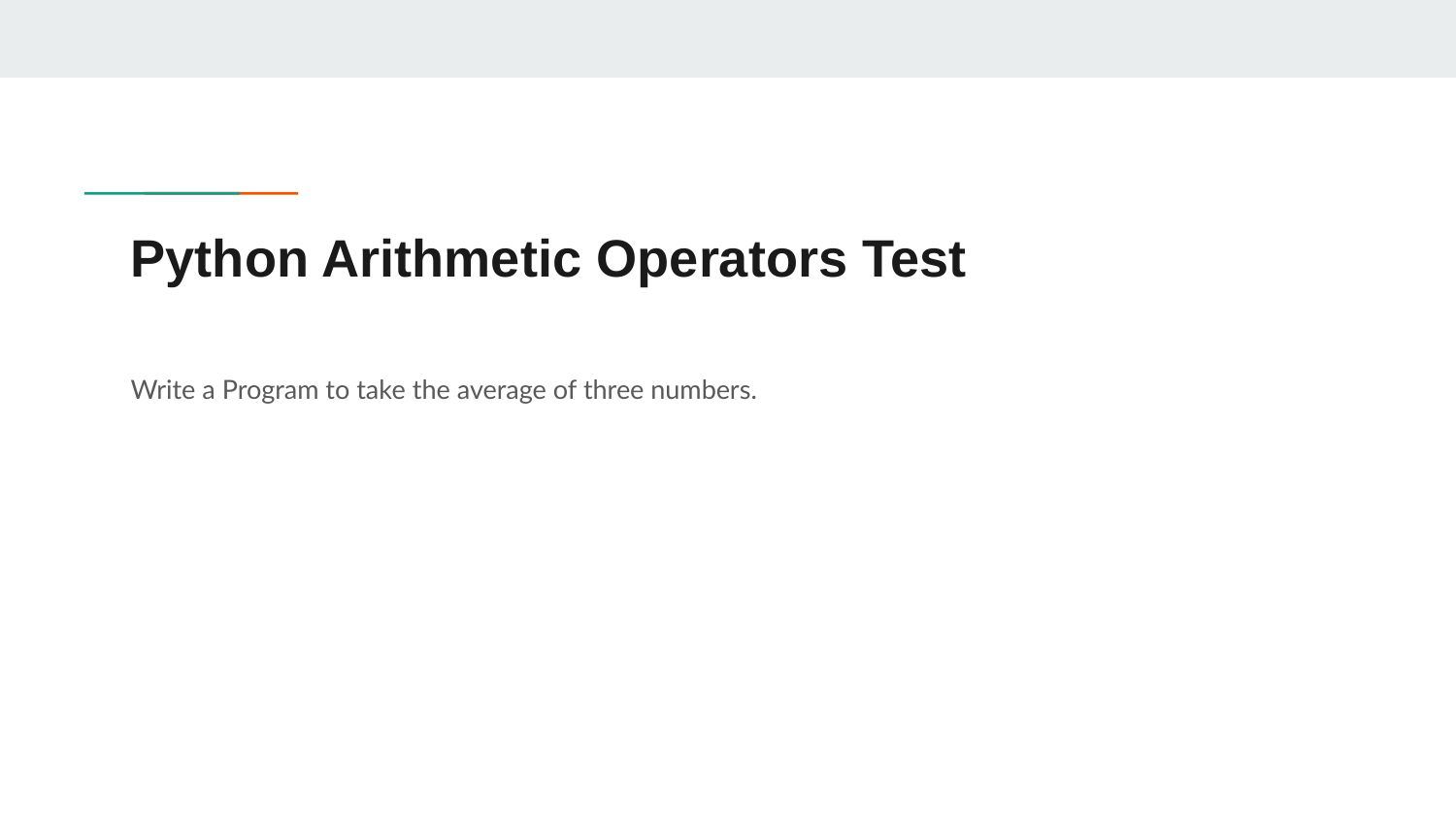

# Python Arithmetic Operators Test
Write a Program to take the average of three numbers.